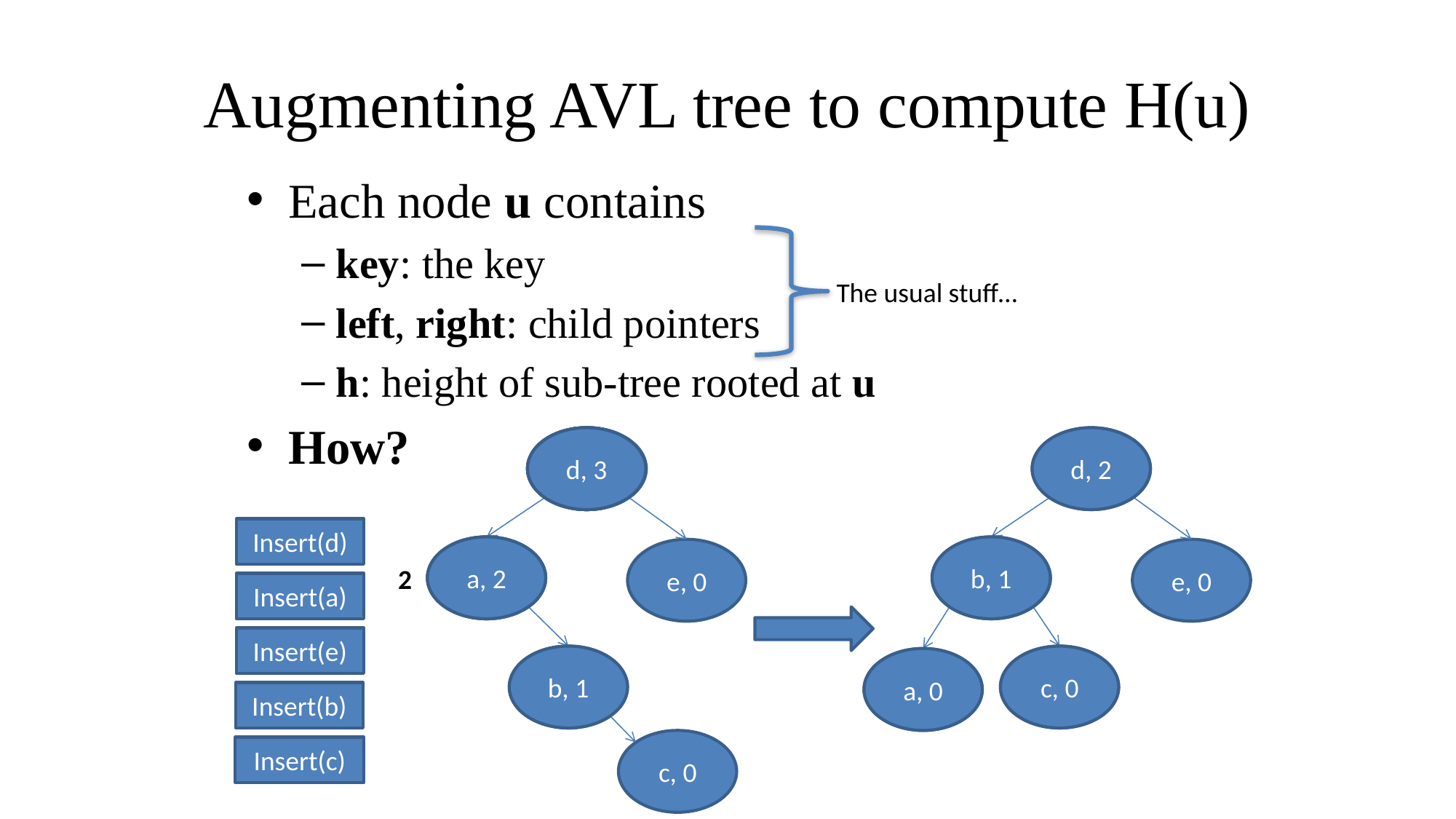

# Augmenting AVL tree to compute H(u)
Each node u contains
key: the key
left, right: child pointers
h: height of sub-tree rooted at u
How?

The usual stuff…
d, 0
d, 1
d, 2
d, 3
d, 1
d, 2
d, 3
Insert(d)
a, 0
a, 1
a, 2
b, 1
b, 1
e, 0
e, 0
2
Insert(a)

Insert(e)
b, 0
b, 1
c, 0
c, 0
a, 0
a, 2
Insert(b)
c, 0
Insert(c)